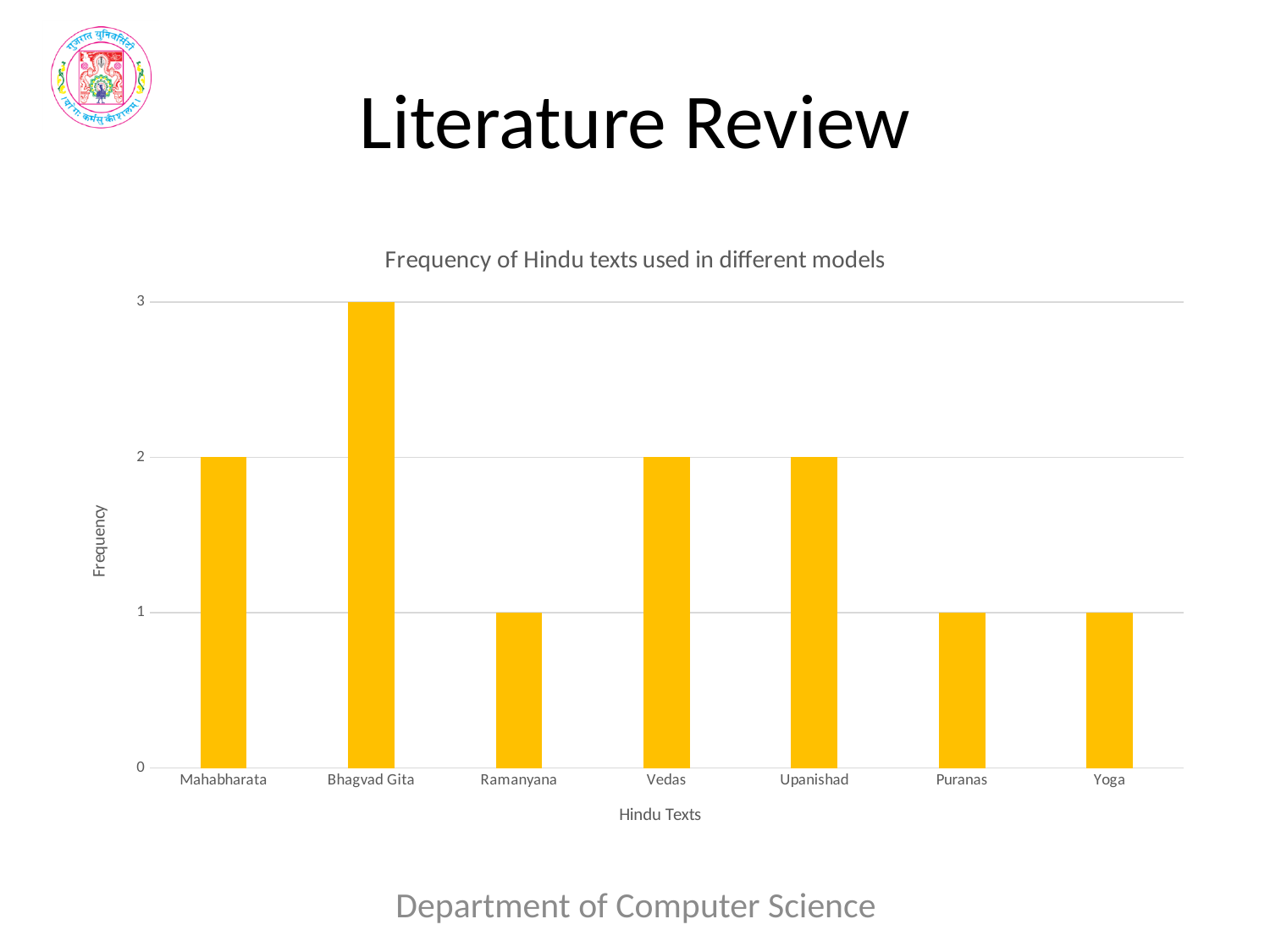

# Literature Review

### Chart: Frequency of Hindu texts used in different models

| Category | Frequency2 |
|---|---|
| Mahabharata | 2.0 |
| Bhagvad Gita | 3.0 |
| Ramanyana | 1.0 |
| Vedas | 2.0 |
| Upanishad | 2.0 |
| Puranas | 1.0 |
| Yoga | 1.0 |
Department of Computer Science
7